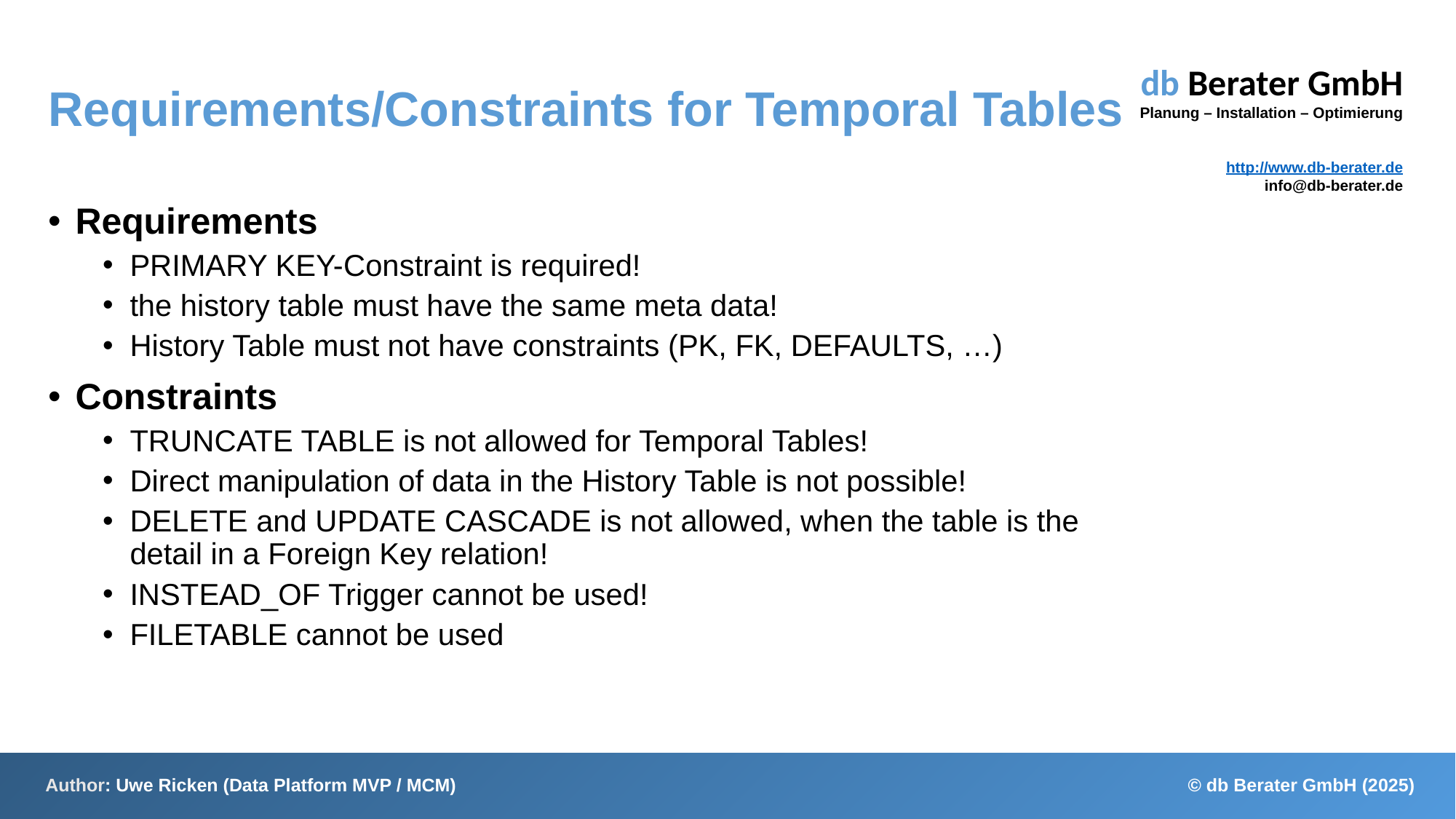

# Requirements/Constraints for Temporal Tables
Requirements
PRIMARY KEY-Constraint is required!
the history table must have the same meta data!
History Table must not have constraints (PK, FK, DEFAULTS, …)
Constraints
TRUNCATE TABLE is not allowed for Temporal Tables!
Direct manipulation of data in the History Table is not possible!
DELETE and UPDATE CASCADE is not allowed, when the table is the detail in a Foreign Key relation!
INSTEAD_OF Trigger cannot be used!
FILETABLE cannot be used